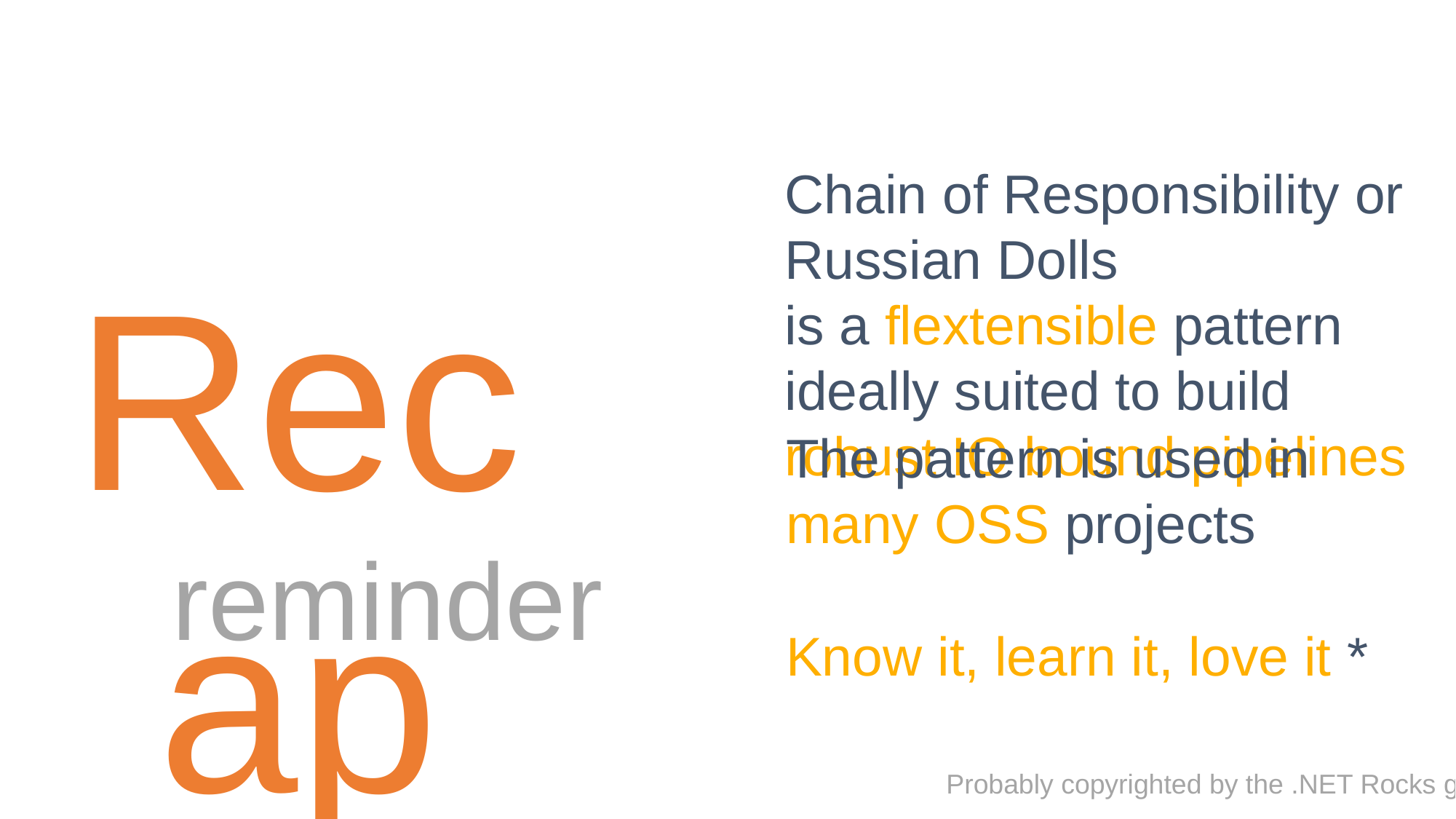

Chain of Responsibility or Russian Dolls
is a flextensible pattern ideally suited to build robust IO bound pipelines
Recap
The pattern is used in many OSS projects
reminder
Know it, learn it, love it *
Probably copyrighted by the .NET Rocks guys ;)*